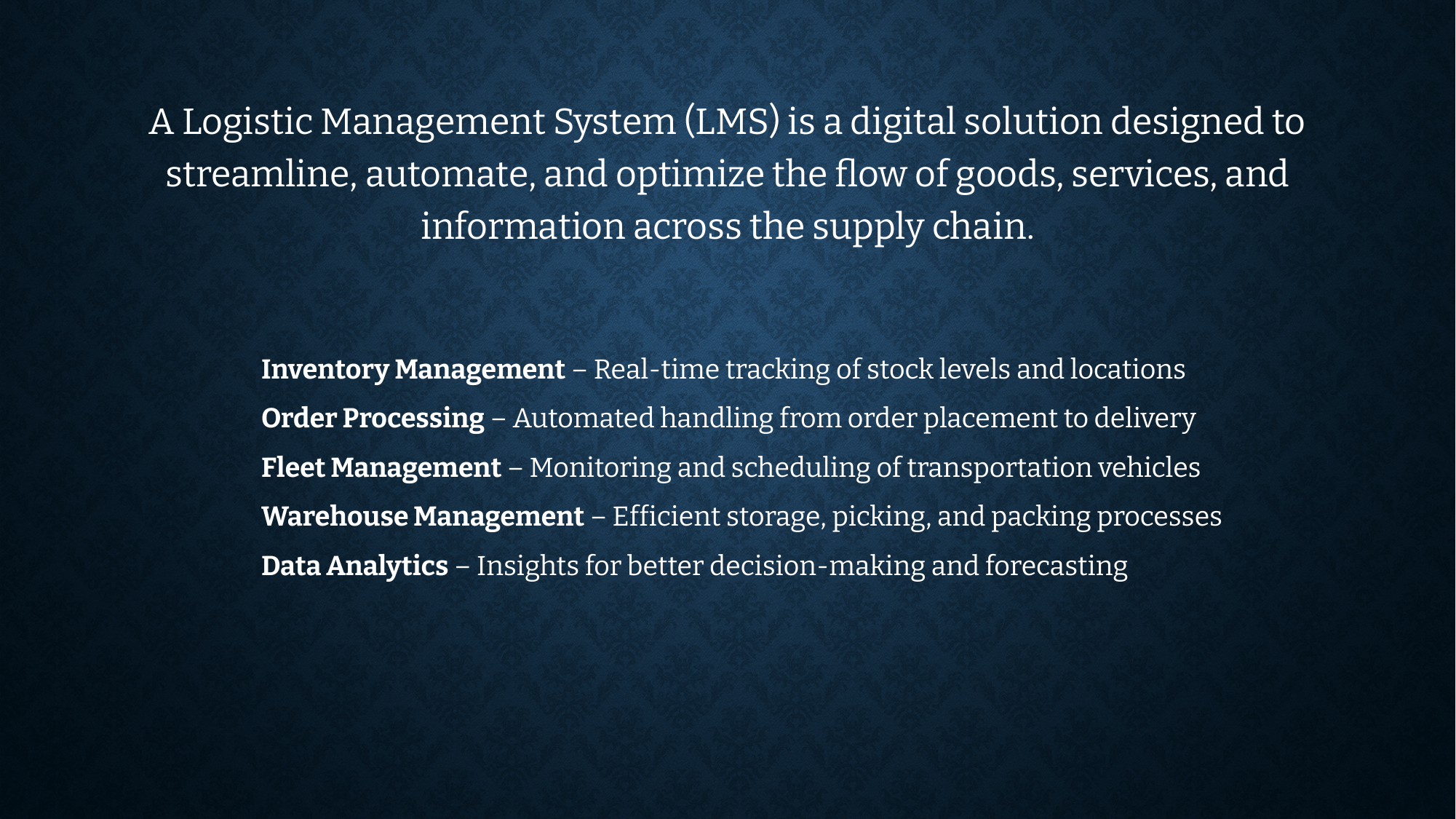

A Logistic Management System (LMS) is a digital solution designed to streamline, automate, and optimize the flow of goods, services, and information across the supply chain.
Inventory Management – Real-time tracking of stock levels and locations
Order Processing – Automated handling from order placement to delivery
Fleet Management – Monitoring and scheduling of transportation vehicles
Warehouse Management – Efficient storage, picking, and packing processes
Data Analytics – Insights for better decision-making and forecasting